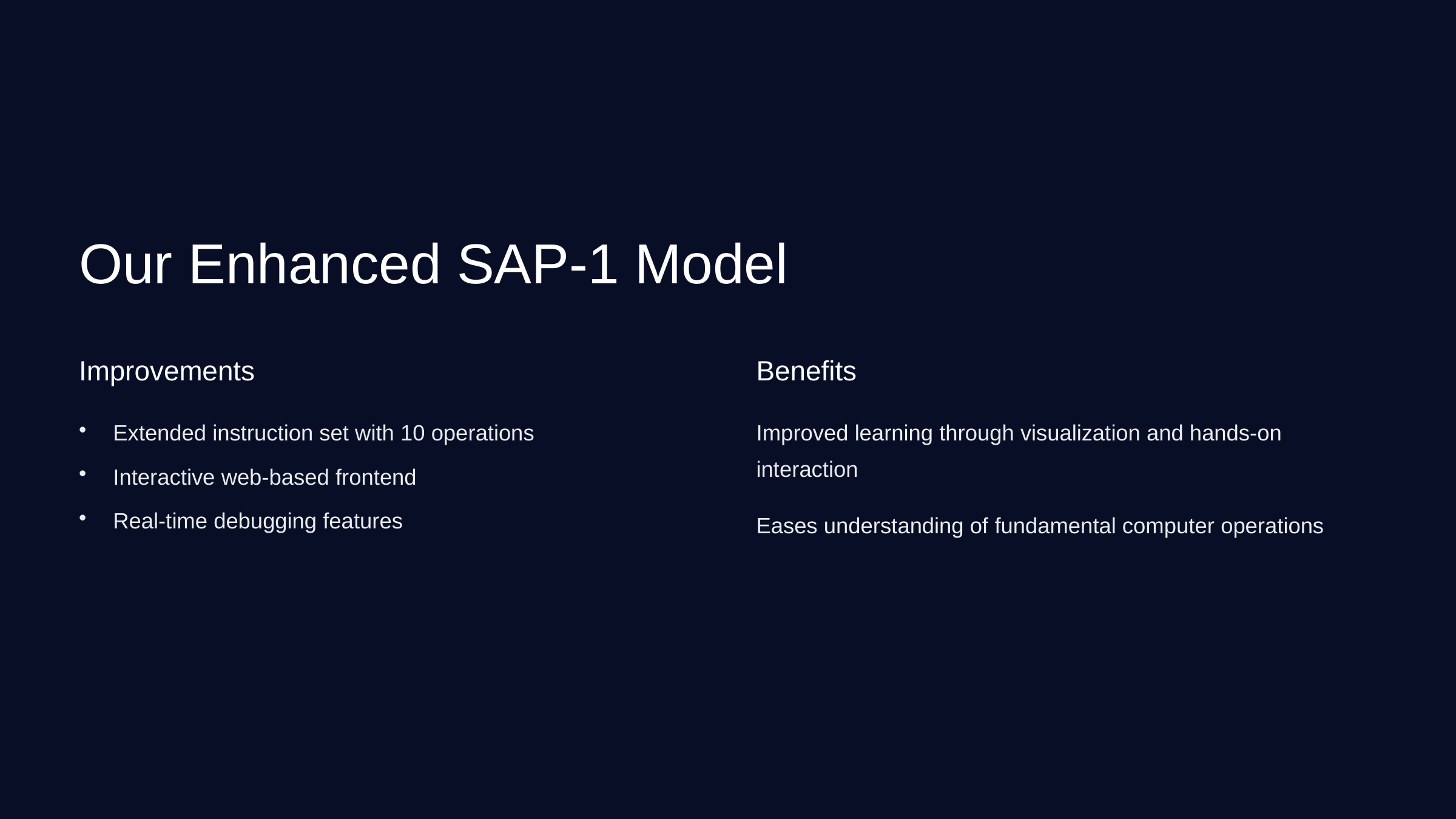

Our Enhanced SAP-1 Model
Improvements
Benefits
Extended instruction set with 10 operations
Improved learning through visualization and hands-on interaction
Interactive web-based frontend
Real-time debugging features
Eases understanding of fundamental computer operations